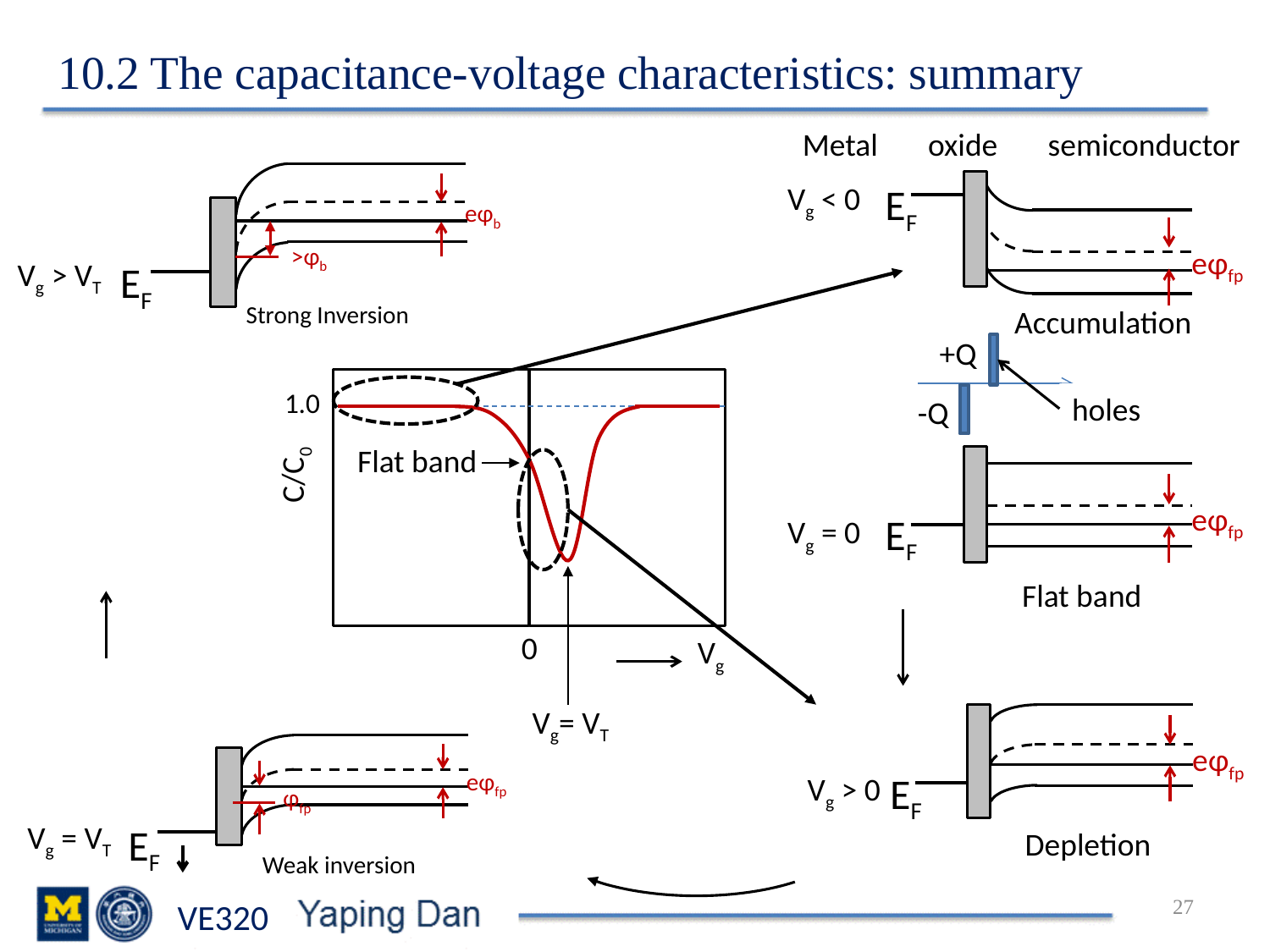

10.2 The capacitance-voltage characteristics: summary
Metal       oxide       semiconductor

EF
Vg < 0

eφfp
Accumulation

eφb

>φb
Vg > VT
Strong Inversion

EF
+Q

holes

1.0
-Q

Flat band
C/C0

eφfp
EF
Vg = 0
Flat band

0
Vg
Vg= VT

eφfp

EF
Vg > 0

Depletion

eφfp

φfp
Vg = VT
Weak inversion

EF

27